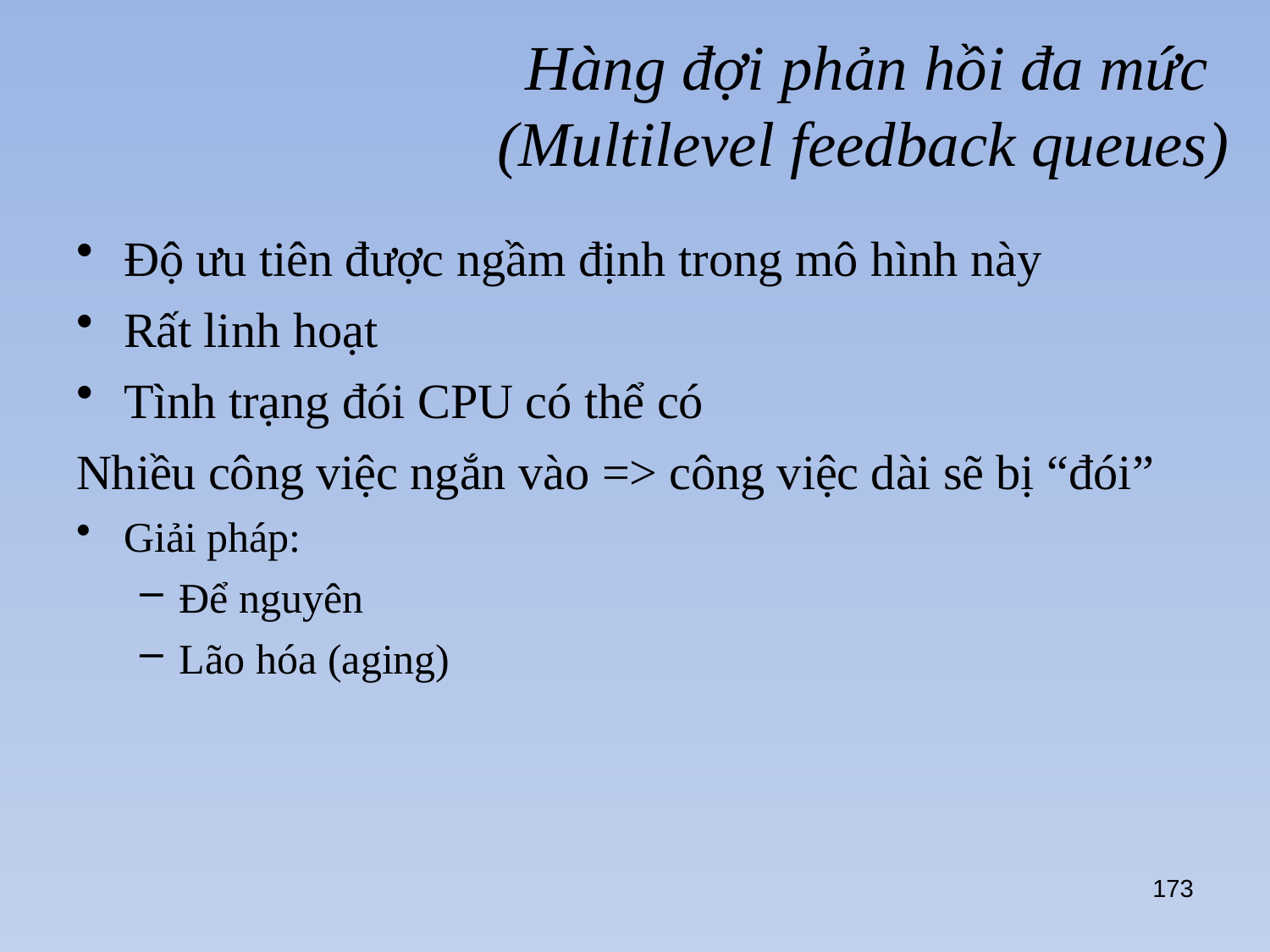

# Hàng đợi phản hồi đa mức  (Multilevel feedback queues)
Độ ưu tiên được ngầm định trong mô hình này
Rất linh hoạt
Tình trạng đói CPU có thể có
Nhiều công việc ngắn vào => công việc dài sẽ bị “đói”
Giải pháp:
Để nguyên
Lão hóa (aging)
173